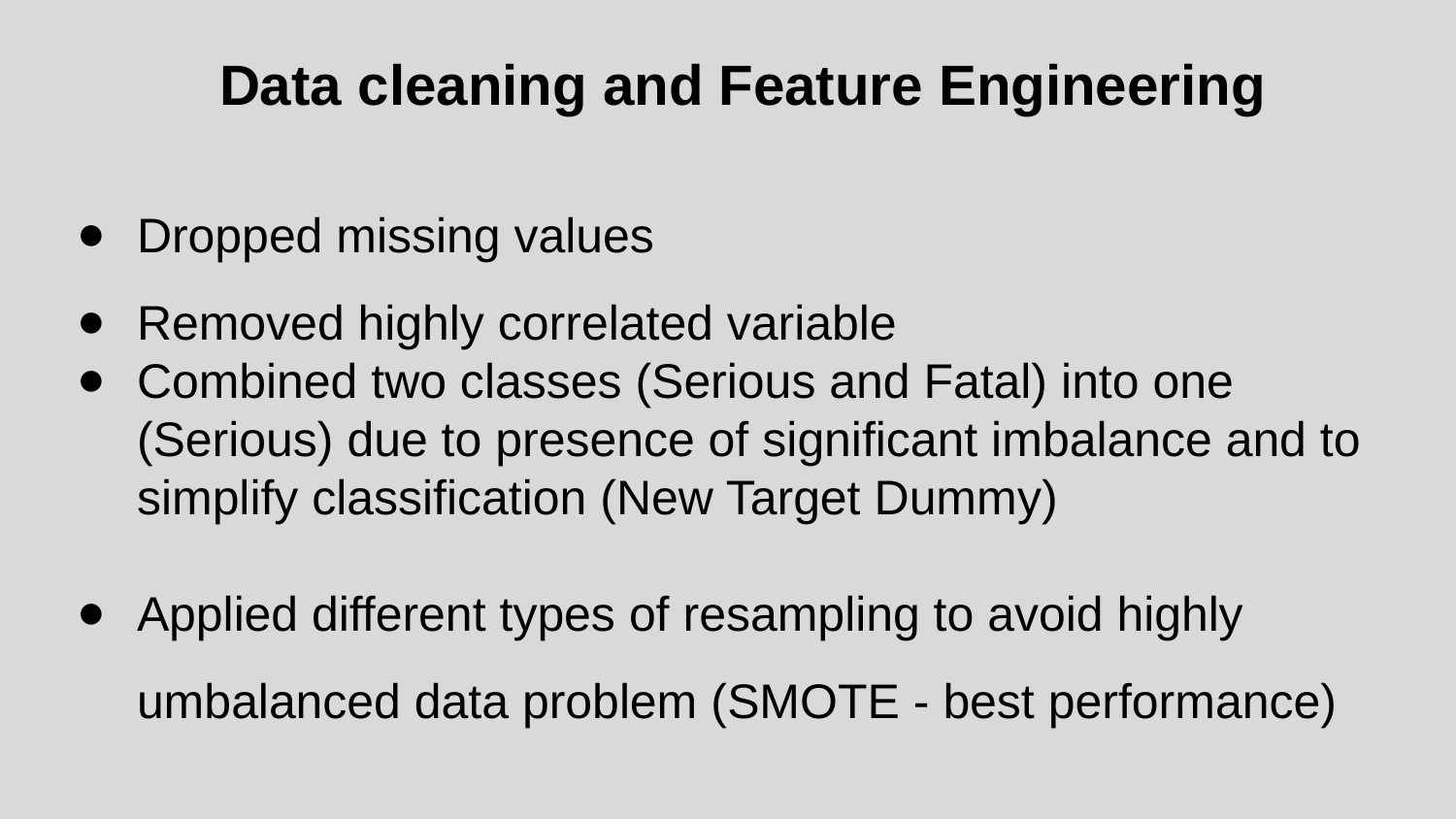

# Data cleaning and Feature Engineering
Dropped missing values
Removed highly correlated variable
Combined two classes (Serious and Fatal) into one (Serious) due to presence of significant imbalance and to simplify classification (New Target Dummy)

Applied different types of resampling to avoid highly umbalanced data problem (SMOTE - best performance)